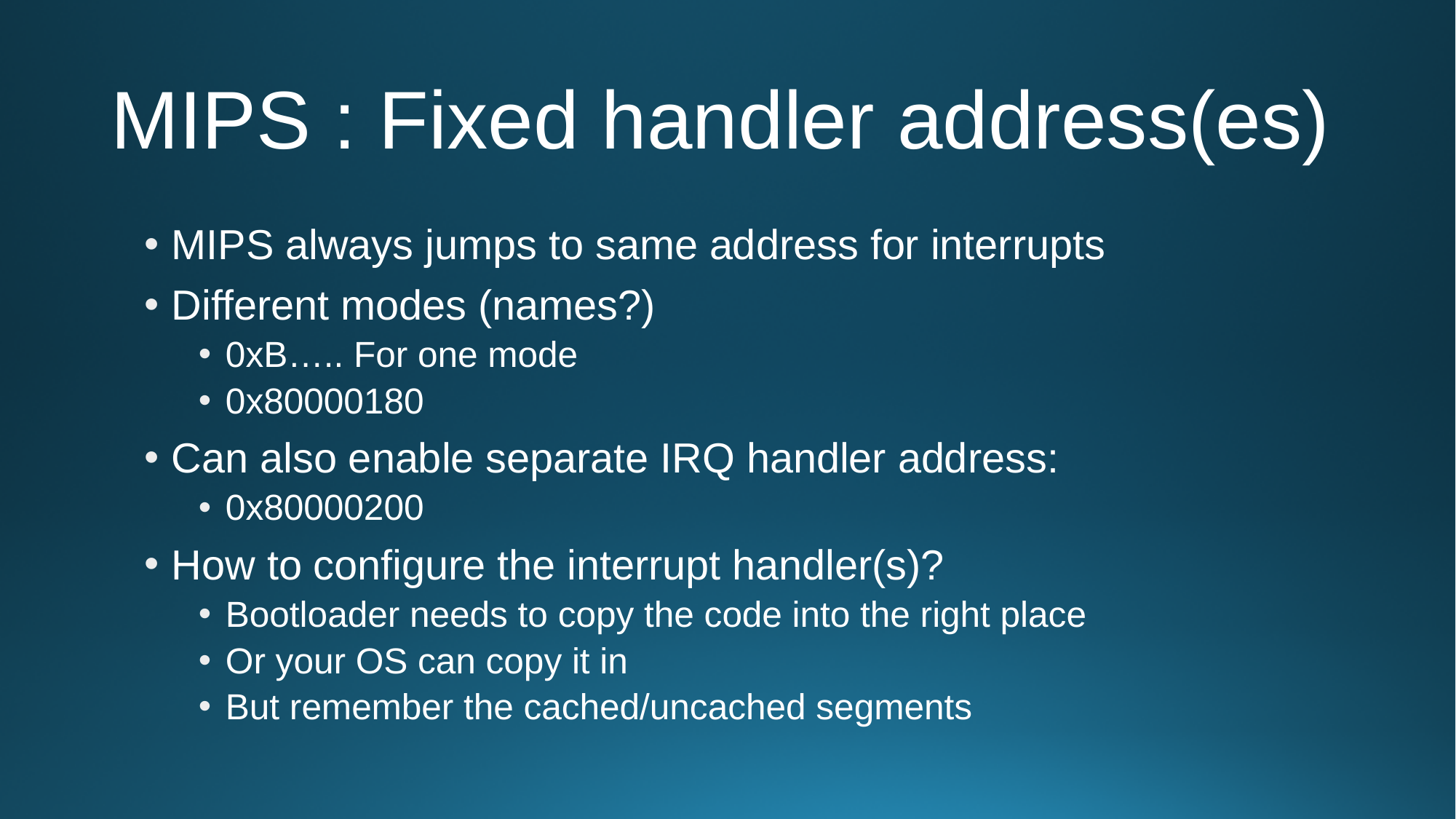

# MIPS : Fixed handler address(es)
MIPS always jumps to same address for interrupts
Different modes (names?)
0xB….. For one mode
0x80000180
Can also enable separate IRQ handler address:
0x80000200
How to configure the interrupt handler(s)?
Bootloader needs to copy the code into the right place
Or your OS can copy it in
But remember the cached/uncached segments